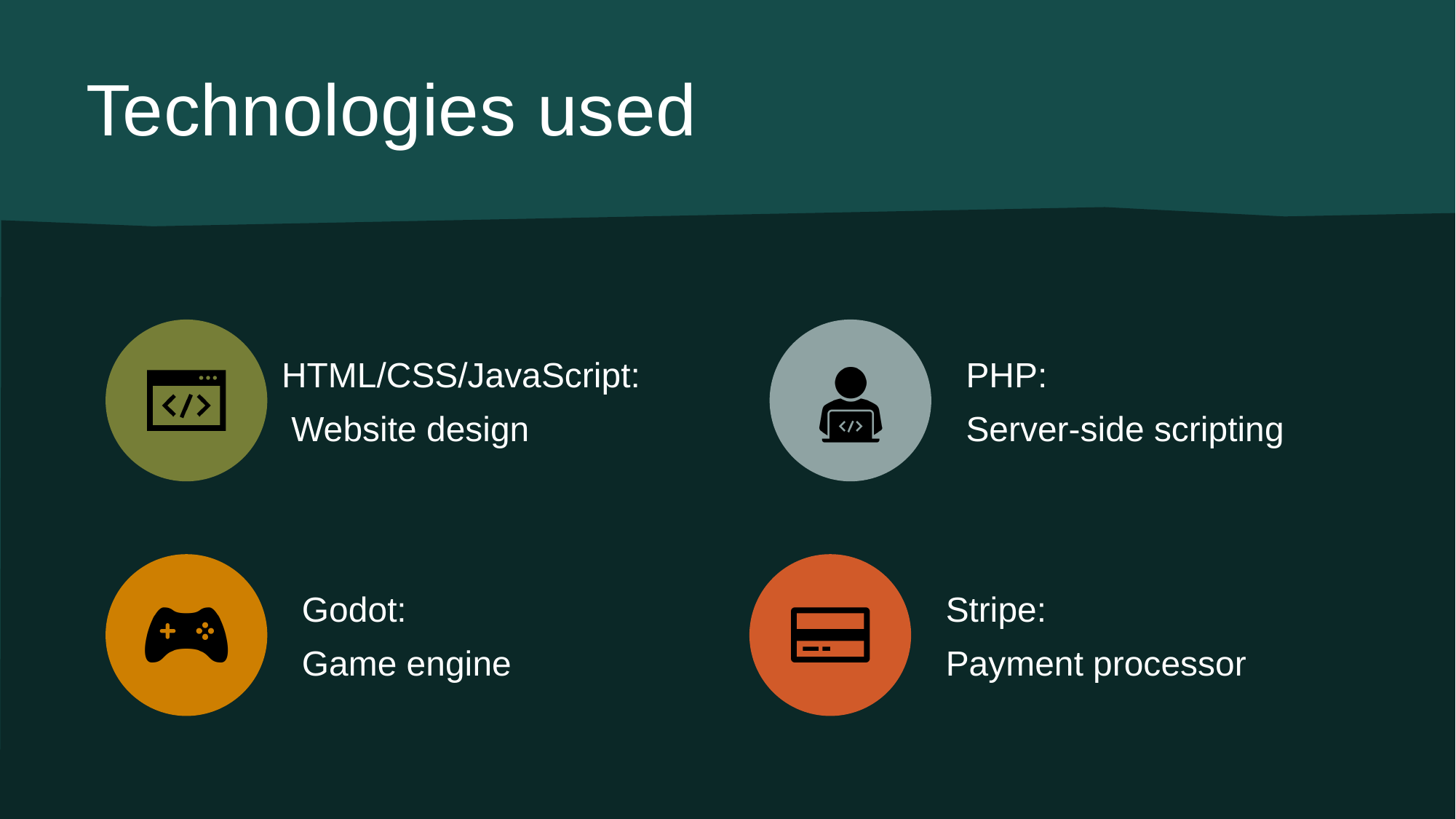

# Technologies used

HTML/CSS/JavaScript:
 Website design
PHP:
Server-side scripting
Godot:
Game engine
Stripe:
Payment processor